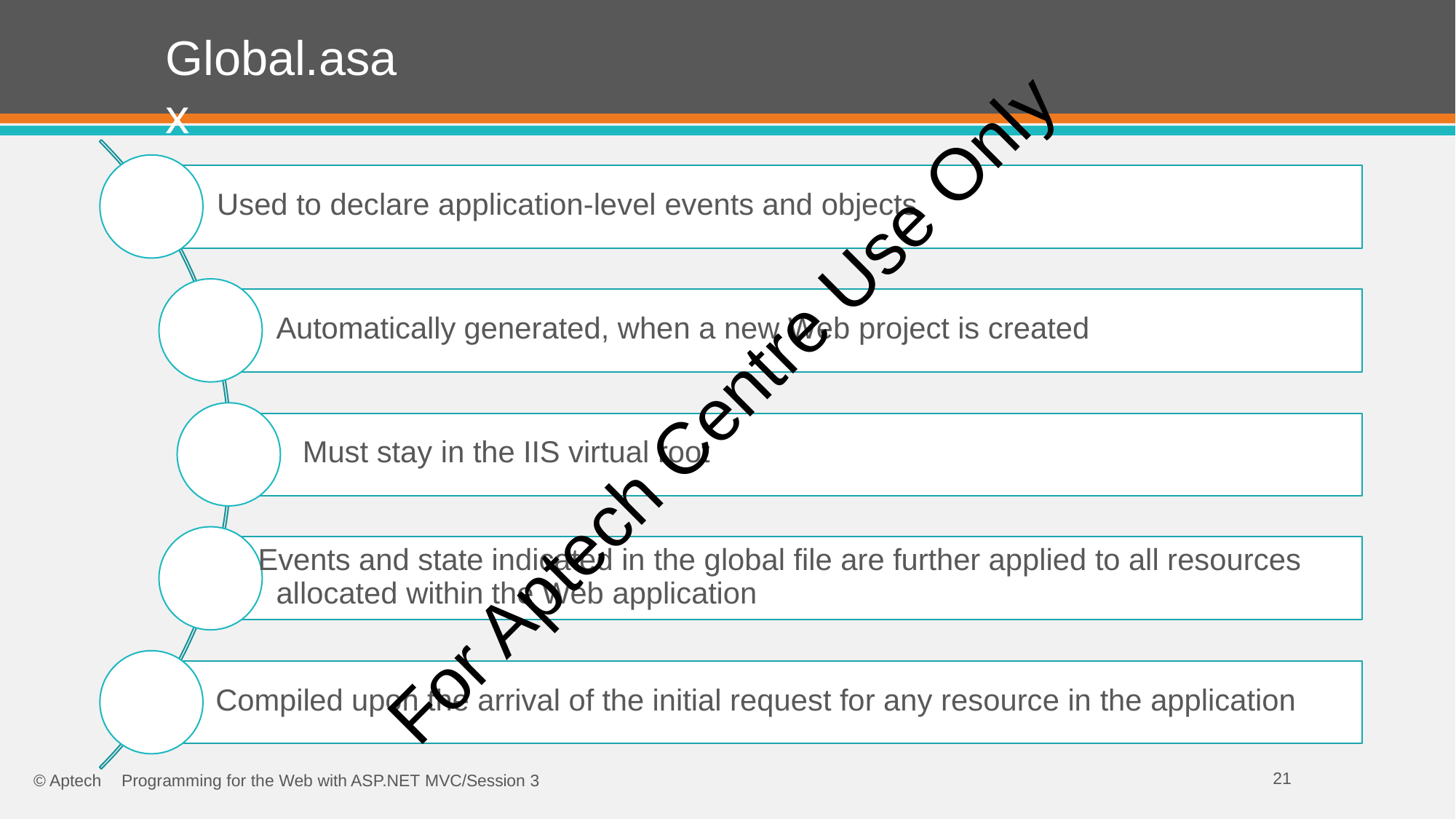

# Global.asax

Used to declare application-level events and objects
Automatically generated, when a new Web project is created  Must stay in the IIS virtual root

Events and state indicated in the global file are further applied to all resources  allocated within the Web application

Compiled upon the arrival of the initial request for any resource in the application
For Aptech Centre Use Only

21
© Aptech	Programming for the Web with ASP.NET MVC/Session 3